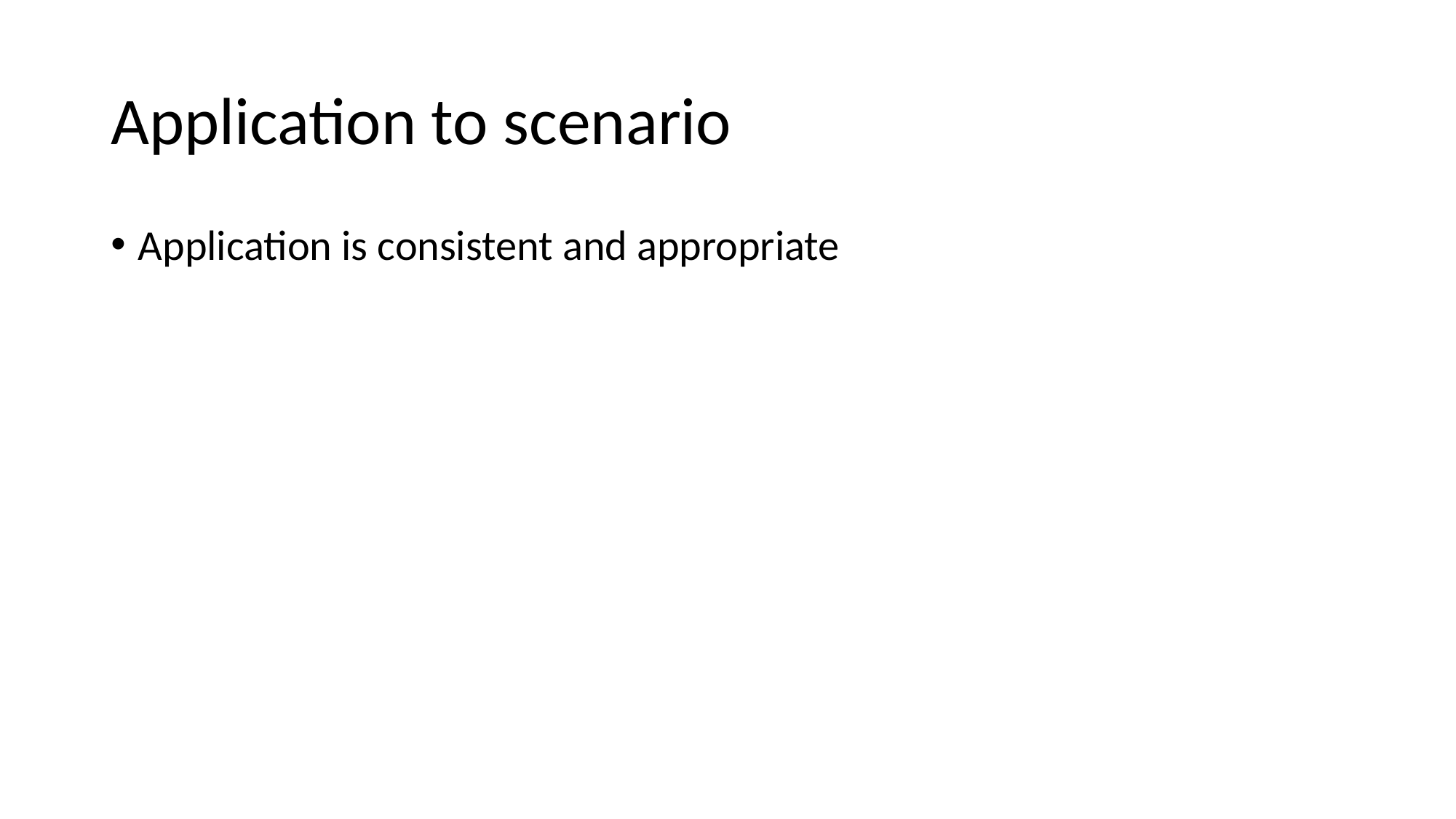

# Application to scenario
Application is consistent and appropriate